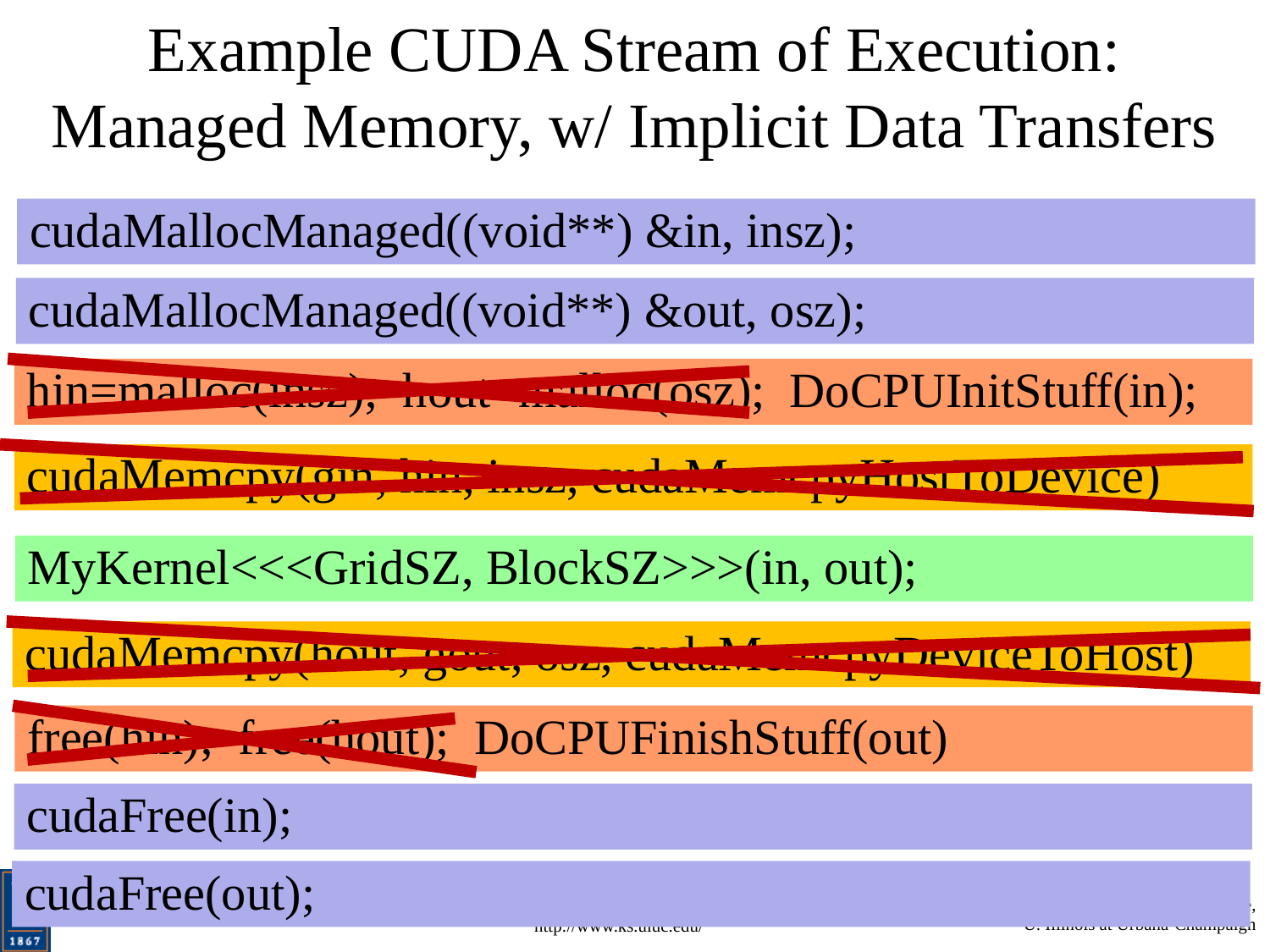

# Example CUDA Stream of Execution: Managed Memory, w/ Implicit Data Transfers
cudaMallocManaged((void**) &in, insz);
cudaMallocManaged((void**) &out, osz);
hin=malloc(insz);  hout=malloc(osz);  DoCPUInitStuff(in);
cudaMemcpy(gin, hin, insz, cudaMemcpyHostToDevice)
MyKernel<<<GridSZ, BlockSZ>>>(in, out);
cudaMemcpy(hout, gout, osz, cudaMemcpyDeviceToHost)
free(hin);  free(hout);  DoCPUFinishStuff(out)

cudaFree(in);
cudaFree(out);